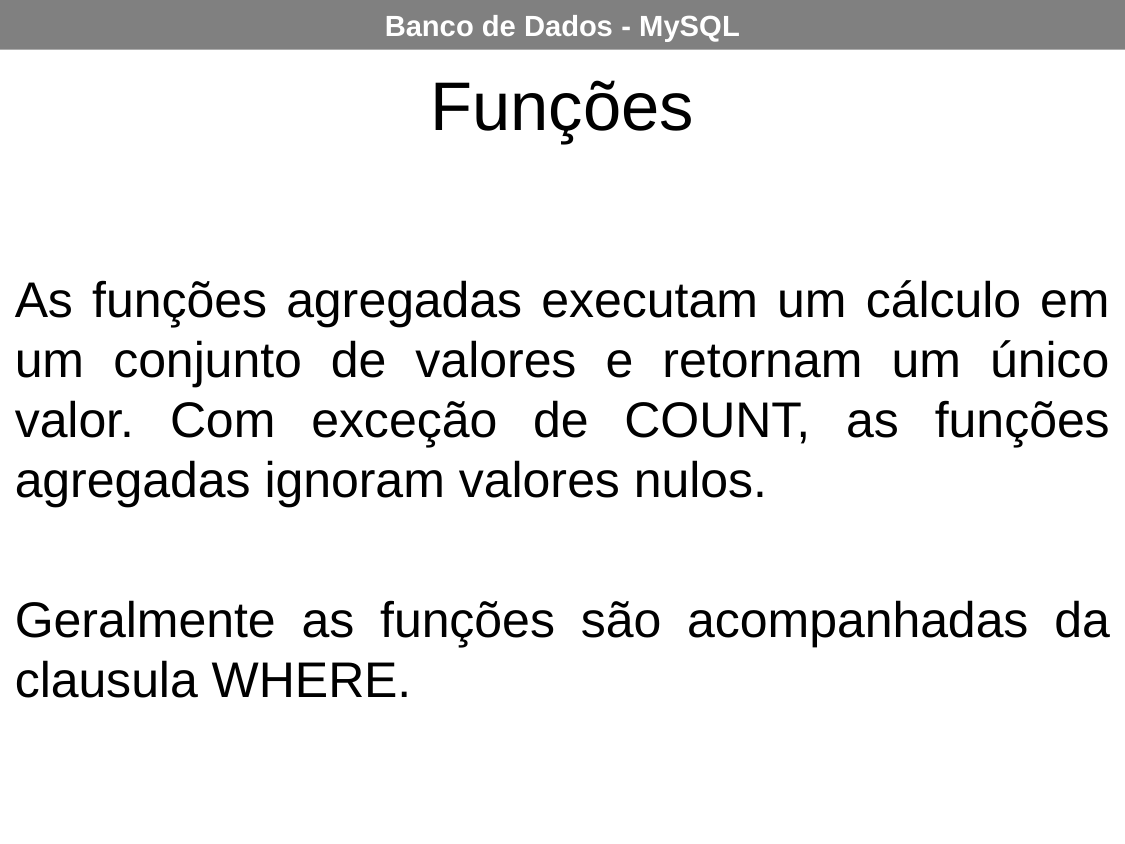

Funções
As funções agregadas executam um cálculo em um conjunto de valores e retornam um único valor. Com exceção de COUNT, as funções agregadas ignoram valores nulos.

Geralmente as funções são acompanhadas da clausula WHERE.